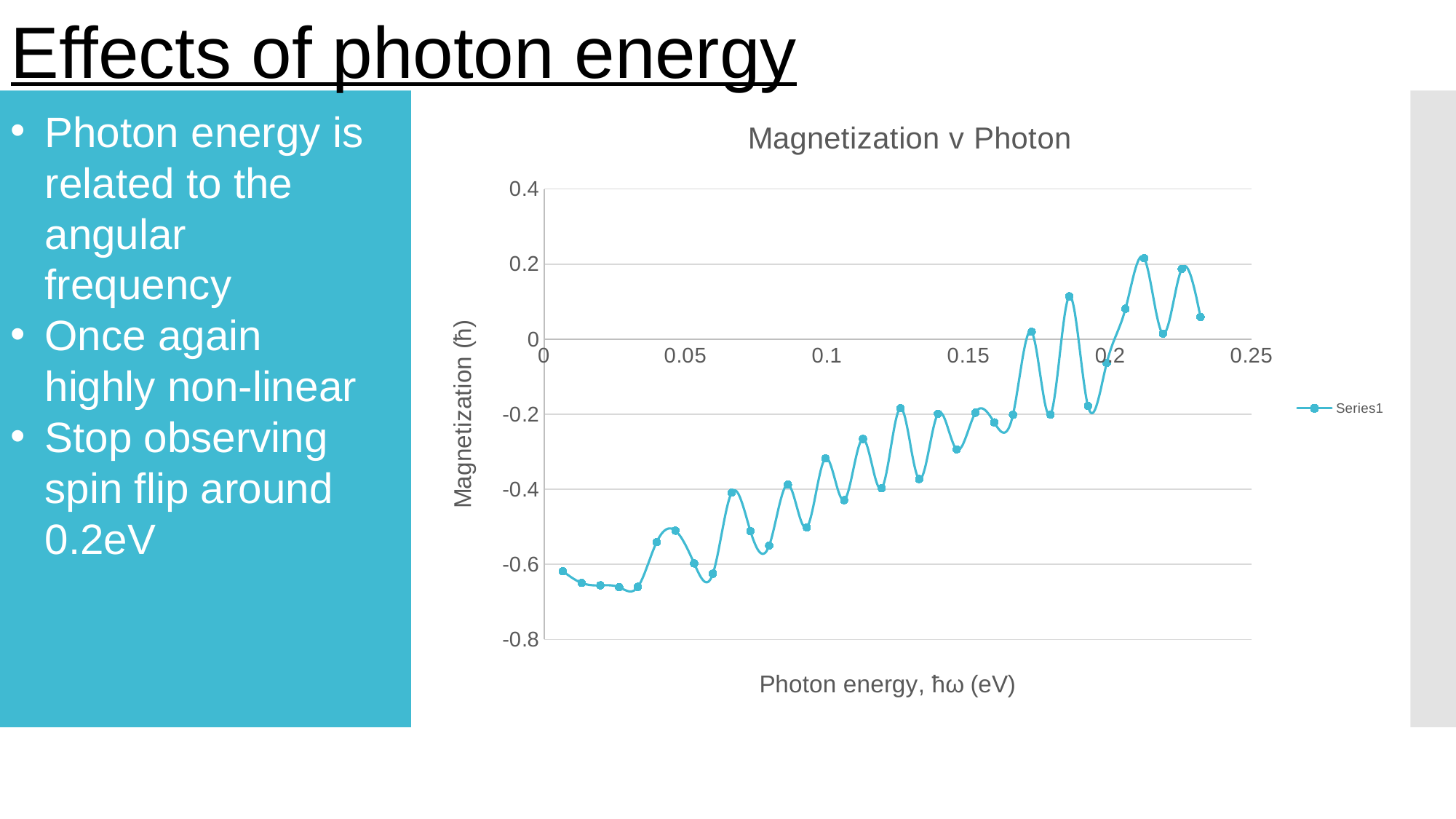

Effects of photon energy

### Chart: Magnetization v Photon

| Category |  |
|---|---|
Photon energy is related to the angular frequency
Once again highly non-linear
Stop observing spin flip around 0.2eV